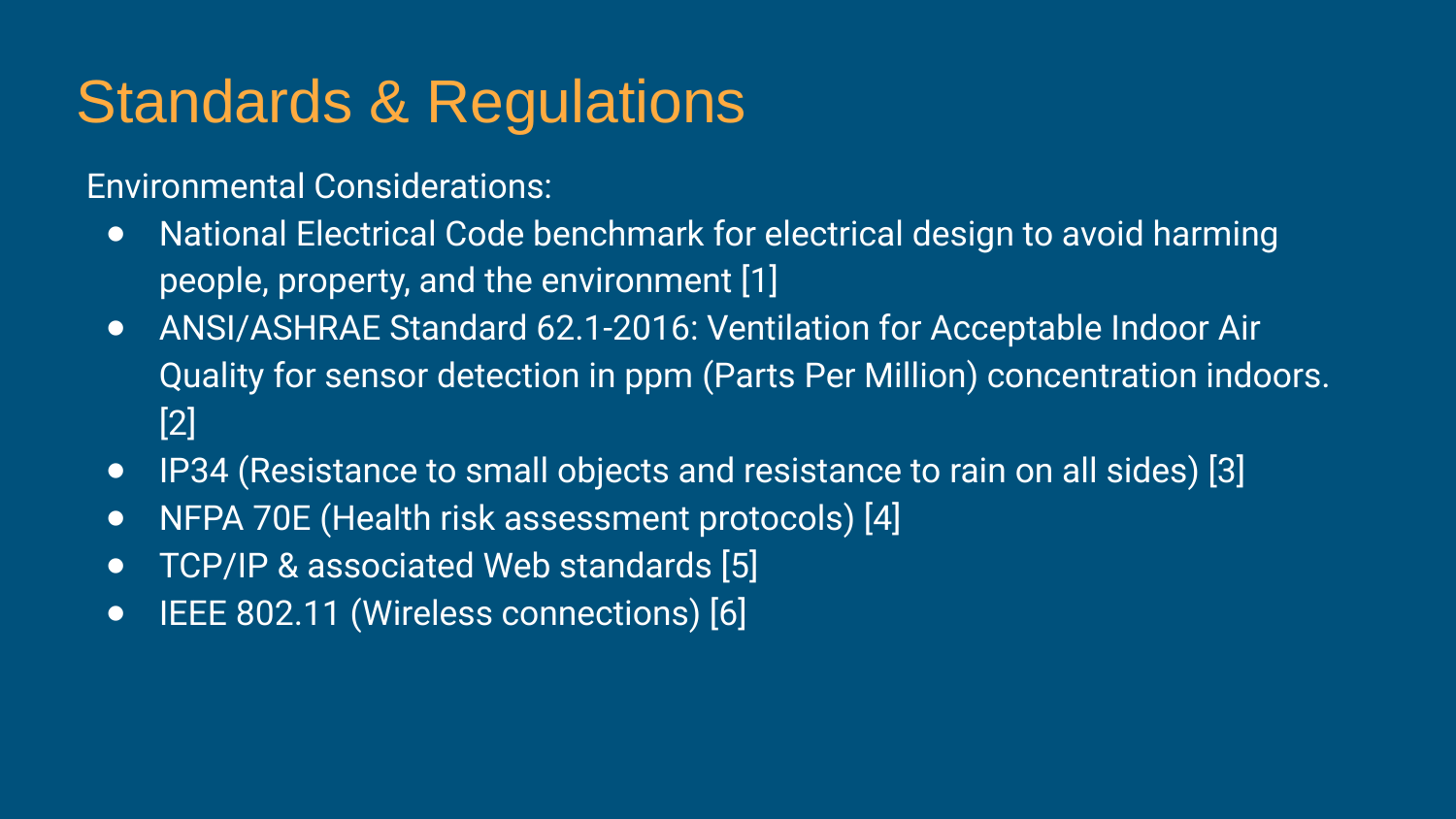

# Standards & Regulations
Environmental Considerations:
National Electrical Code benchmark for electrical design to avoid harming people, property, and the environment [1]
ANSI/ASHRAE Standard 62.1-2016: Ventilation for Acceptable Indoor Air Quality for sensor detection in ppm (Parts Per Million) concentration indoors. [2]
IP34 (Resistance to small objects and resistance to rain on all sides) [3]
NFPA 70E (Health risk assessment protocols) [4]
TCP/IP & associated Web standards [5]
IEEE 802.11 (Wireless connections) [6]